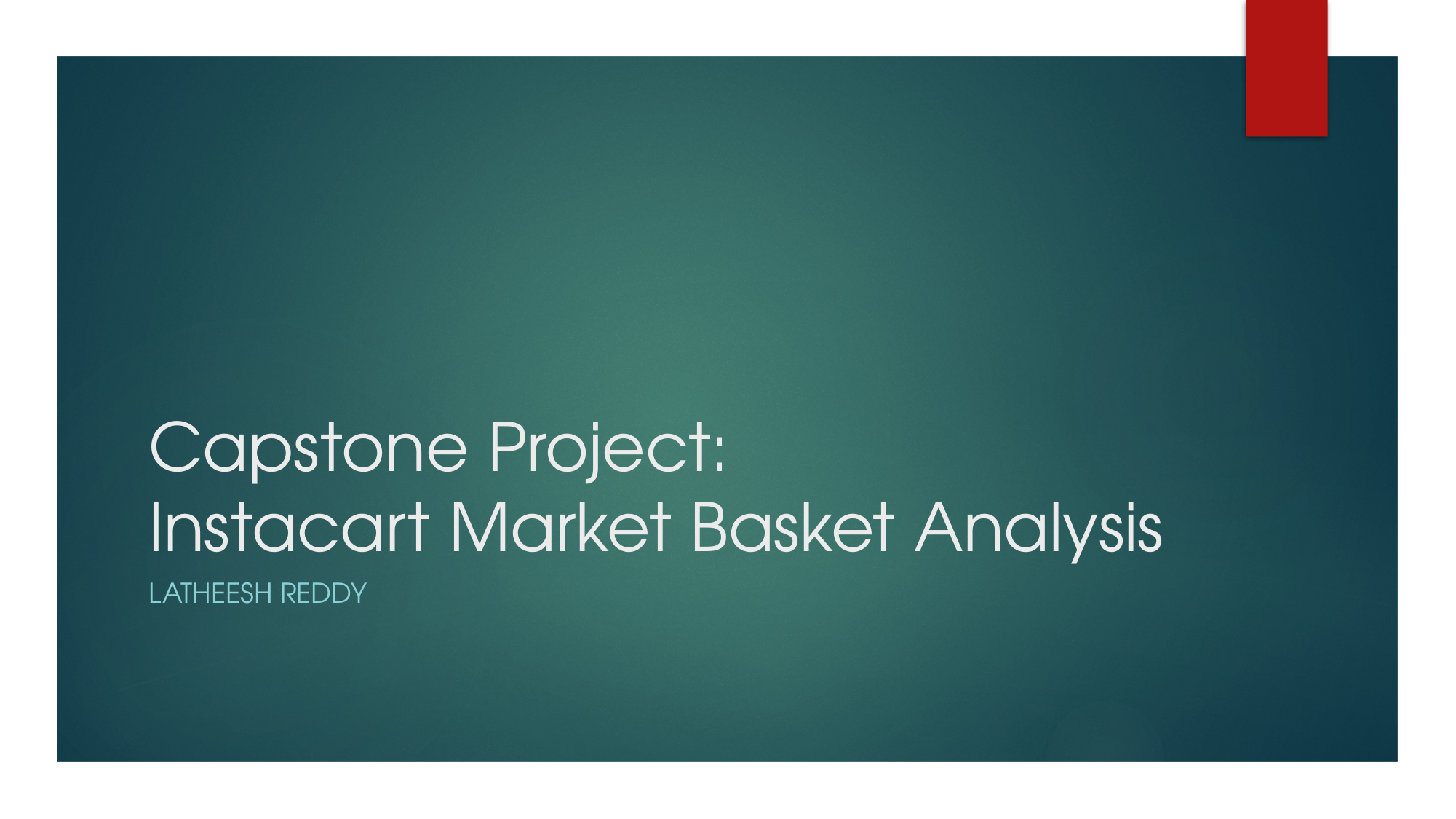

# Capstone Project: Instacart Market Basket Analysis
Latheesh Reddy